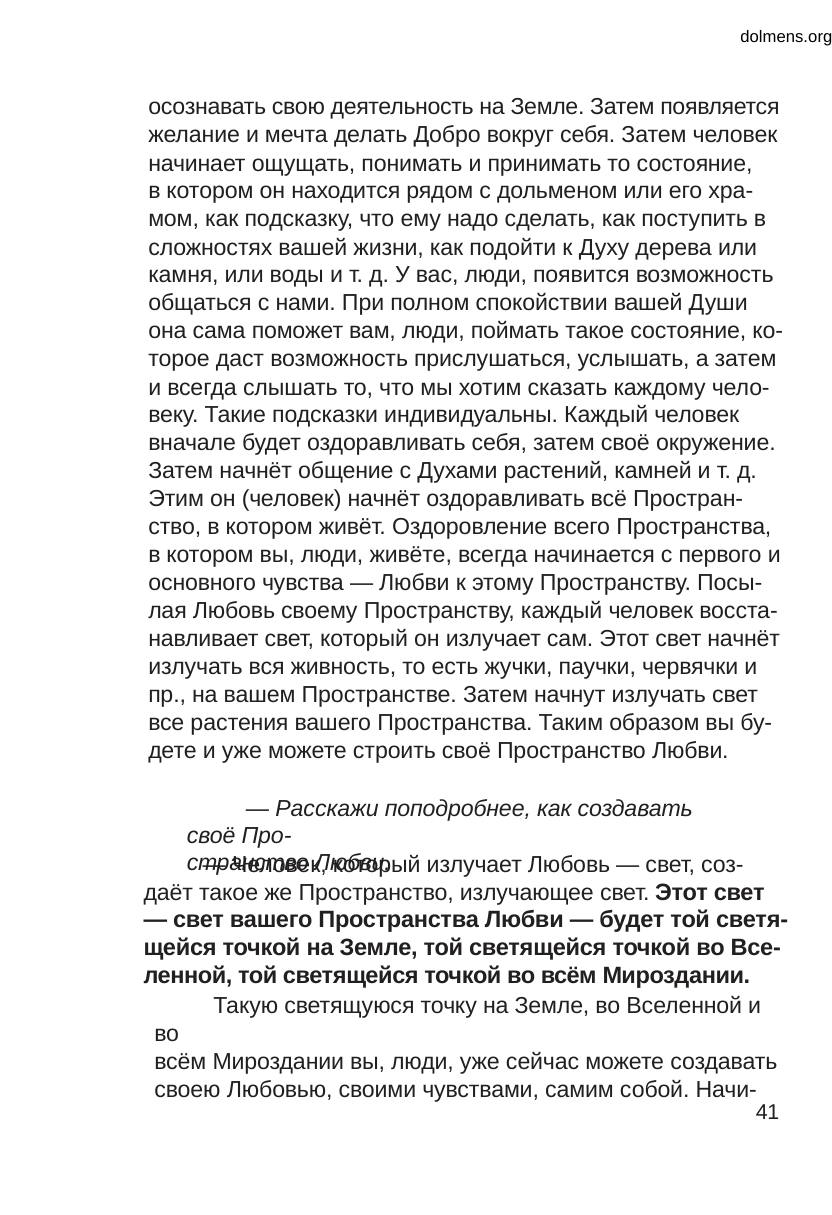

dolmens.org

осознавать свою деятельность на Земле. Затем появляется
желание и мечта делать Добро вокруг себя. Затем человек
начинает ощущать, понимать и принимать то состояние,
в котором он находится рядом с дольменом или его хра-
мом, как подсказку, что ему надо сделать, как поступить в
сложностях вашей жизни, как подойти к Духу дерева или
камня, или воды и т. д. У вас, люди, появится возможность
общаться с нами. При полном спокойствии вашей Души
она сама поможет вам, люди, поймать такое состояние, ко-
торое даст возможность прислушаться, услышать, а затем
и всегда слышать то, что мы хотим сказать каждому чело-
веку. Такие подсказки индивидуальны. Каждый человек
вначале будет оздоравливать себя, затем своё окружение.
Затем начнёт общение с Духами растений, камней и т. д.
Этим он (человек) начнёт оздоравливать всё Простран-
ство, в котором живёт. Оздоровление всего Пространства,
в котором вы, люди, живёте, всегда начинается с первого и
основного чувства — Любви к этому Пространству. Посы-
лая Любовь своему Пространству, каждый человек восста-
навливает свет, который он излучает сам. Этот свет начнёт
излучать вся живность, то есть жучки, паучки, червячки и
пр., на вашем Пространстве. Затем начнут излучать свет
все растения вашего Пространства. Таким образом вы бу-
дете и уже можете строить своё Пространство Любви.

— Расскажи поподробнее, как создавать своё Про-
странство Любви.

— Человек, который излучает Любовь — свет, соз-
даёт такое же Пространство, излучающее свет. Этот свет
— свет вашего Пространства Любви — будет той светя-
щейся точкой на Земле, той светящейся точкой во Все-
ленной, той светящейся точкой во всём Мироздании.

Такую светящуюся точку на Земле, во Вселенной и во
всём Мироздании вы, люди, уже сейчас можете создавать
своею Любовью, своими чувствами, самим собой. Начи-

41